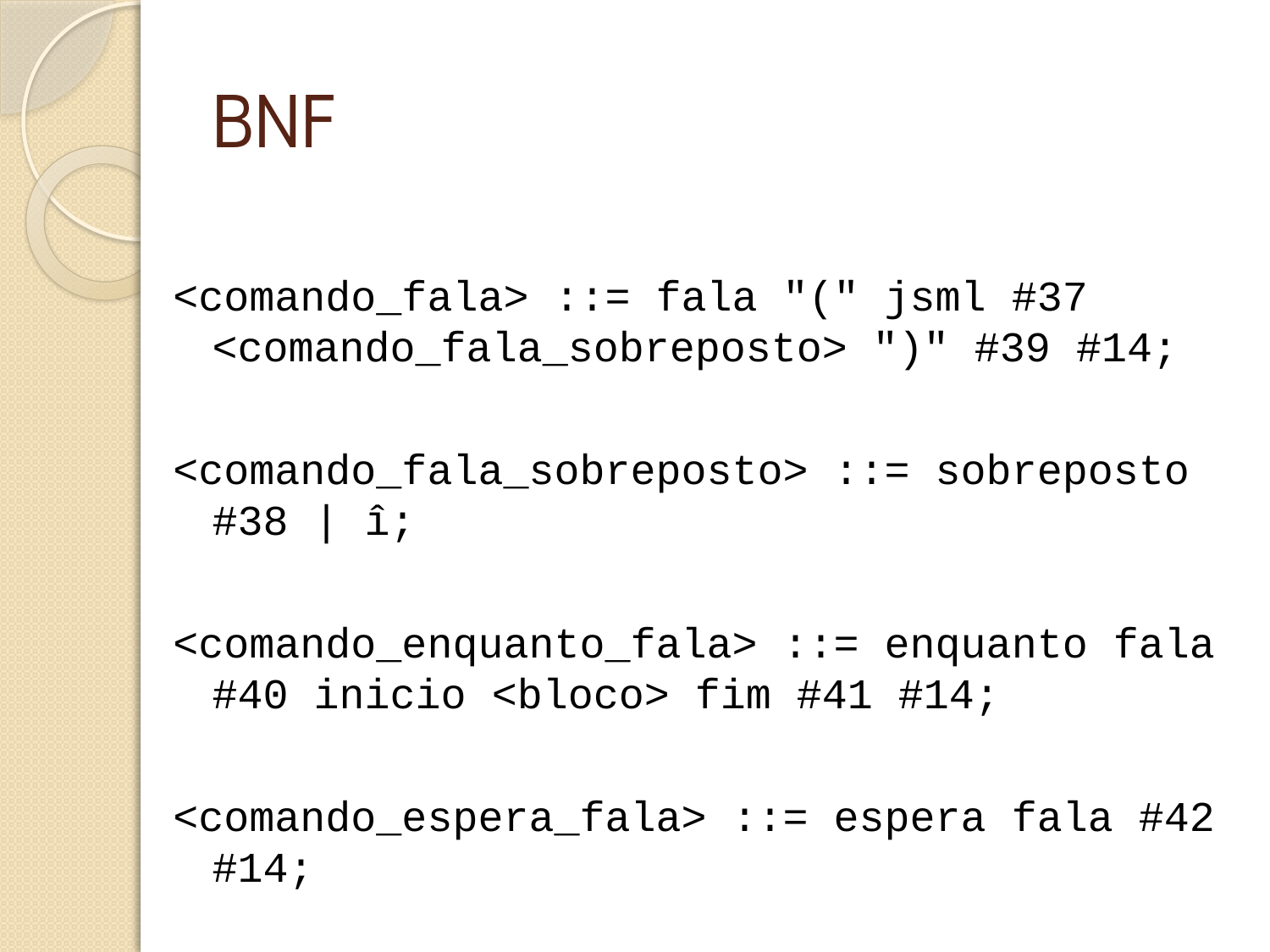

# BNF

<comando_fala> ::= fala "(" jsml #37 <comando_fala_sobreposto> ")" #39 #14;

<comando_fala_sobreposto> ::= sobreposto #38 | î;

<comando_enquanto_fala> ::= enquanto fala #40 inicio <bloco> fim #41 #14;

<comando_espera_fala> ::= espera fala #42 #14;